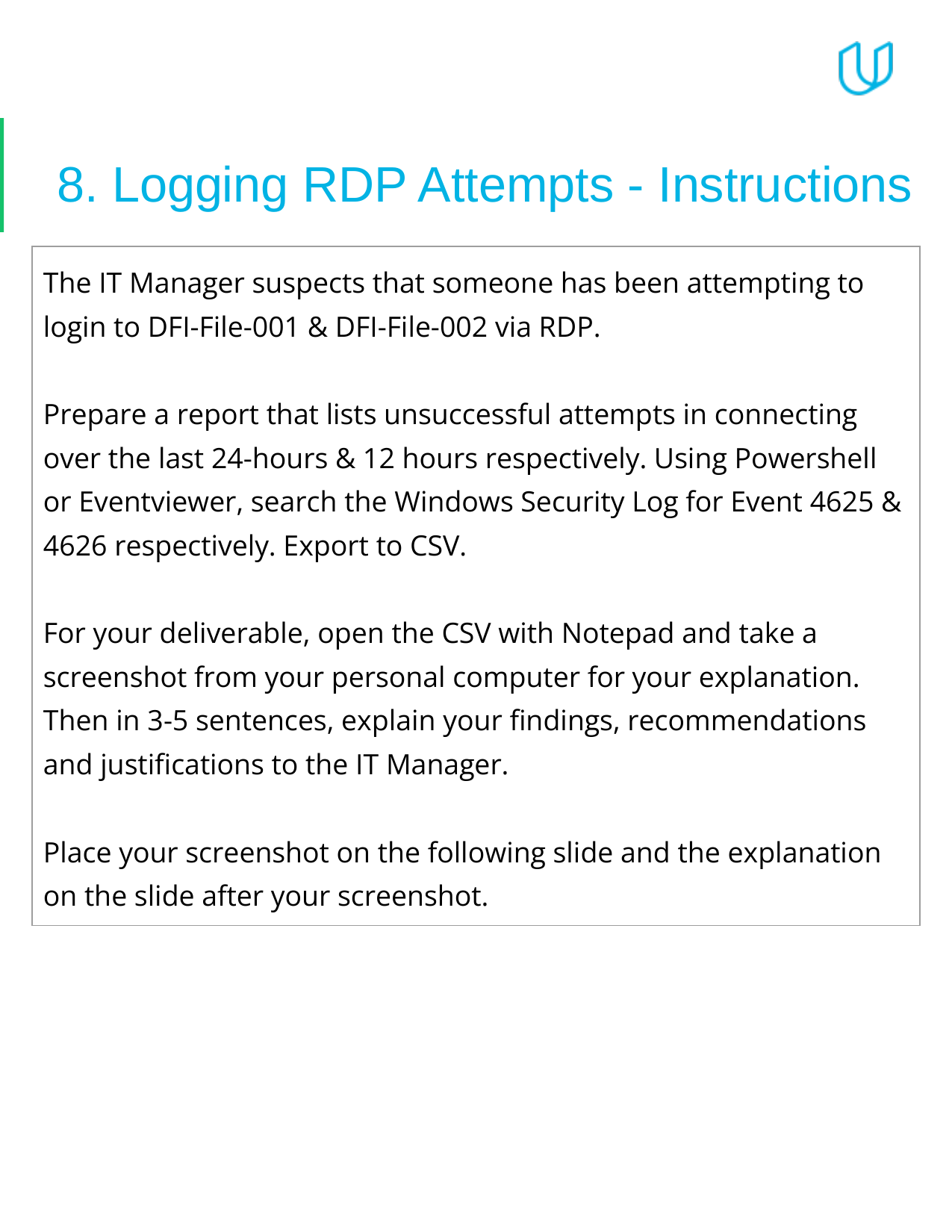

# 8. Logging RDP Attempts - Instructions
| The IT Manager suspects that someone has been attempting to login to DFI-File-001 & DFI-File-002 via RDP. Prepare a report that lists unsuccessful attempts in connecting over the last 24-hours & 12 hours respectively. Using Powershell or Eventviewer, search the Windows Security Log for Event 4625 & 4626 respectively. Export to CSV. For your deliverable, open the CSV with Notepad and take a screenshot from your personal computer for your explanation. Then in 3-5 sentences, explain your findings, recommendations and justifications to the IT Manager. Place your screenshot on the following slide and the explanation on the slide after your screenshot. |  |  |  |
| --- | --- | --- | --- |